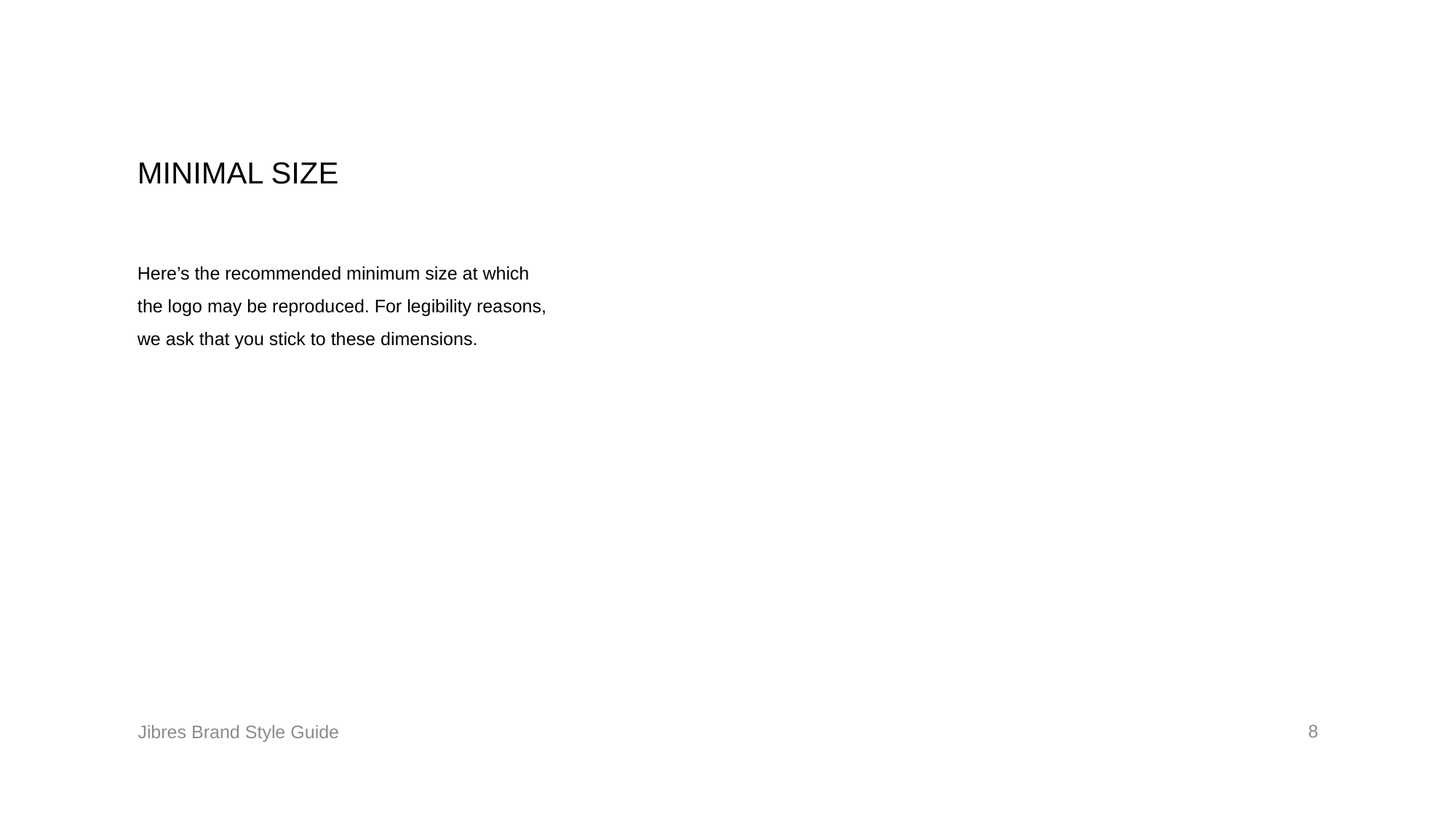

# MINIMAL SIZE

Here’s the recommended minimum size at which the logo may be reproduced. For legibility reasons, we ask that you stick to these dimensions.
8